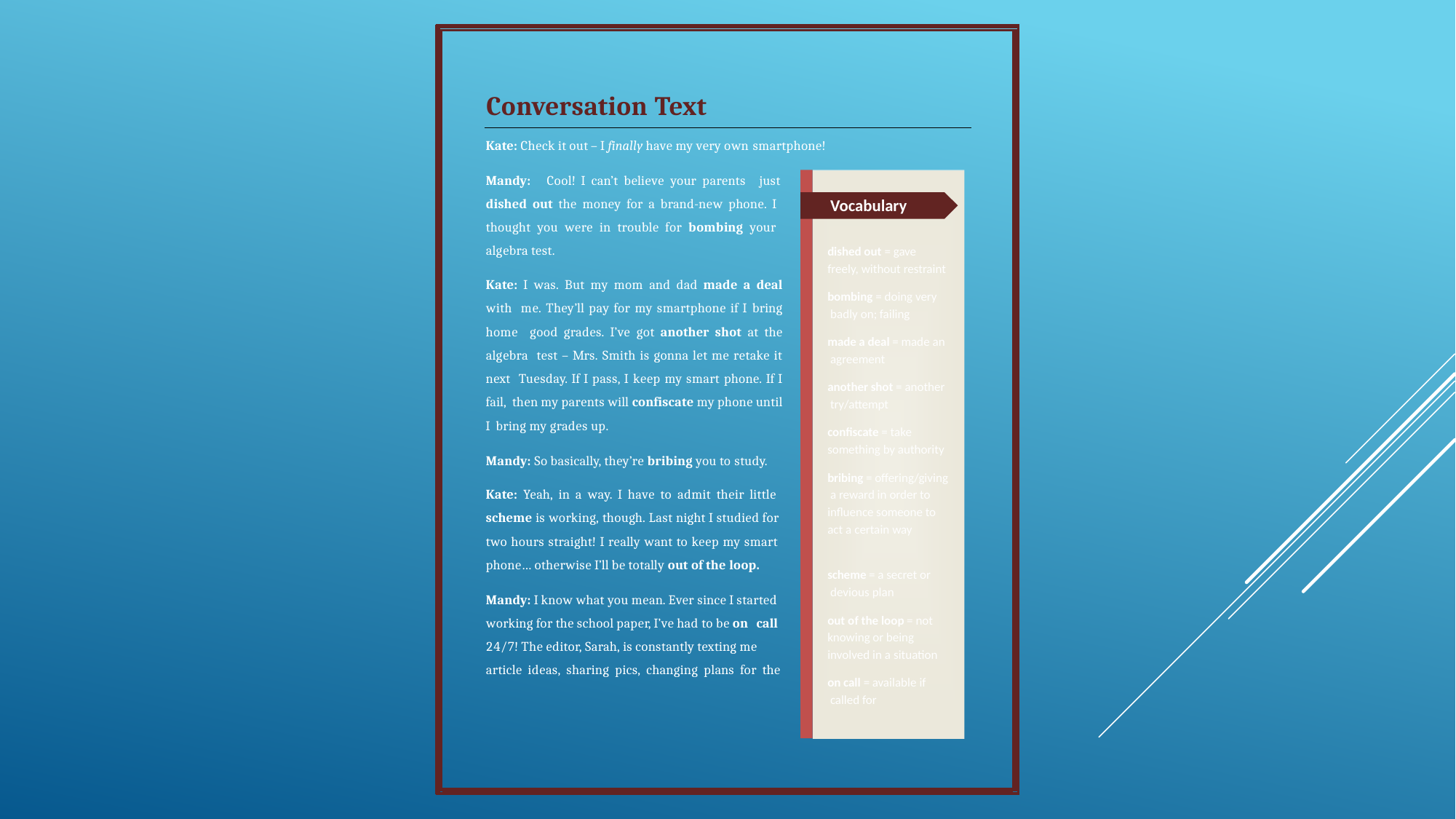

Conversation Text

Kate: Check it out – I finally have my very own smartphone!

Mandy:	Cool!  I  can’t  believe  your  parents    just

dished out the money for a brand-new phone. I  thought you were in trouble for bombing your  algebra test.

Vocabulary
dished out = gave
freely, without restraint

Kate: I was. But my mom and dad made a deal with  me. They’ll pay for my smartphone if I bring home  good grades. I’ve got another shot at the algebra  test – Mrs. Smith is gonna let me retake it next  Tuesday. If I pass, I keep my smart phone. If I fail,  then my parents will confiscate my phone until I  bring my grades up.
bombing = doing very  badly on; failing
made a deal = made an  agreement
another shot = another  try/attempt
confiscate = take  something by authority
Mandy: So basically, they’re bribing you to study.
bribing = offering/giving  a reward in order to  influence someone to  act a certain way
Kate: Yeah, in a way. I have to admit their little  scheme is working, though. Last night I studied for  two hours straight! I really want to keep my smart  phone… otherwise I’ll be totally out of the loop.
scheme = a secret or  devious plan
Mandy: I know what you mean. Ever since I started  working for the school paper, I’ve had to be on  call
24/7! The editor, Sarah, is constantly texting me  article  ideas,  sharing  pics,  changing  plans  for the
out of the loop = not  knowing or being  involved in a situation
on call = available if  called for